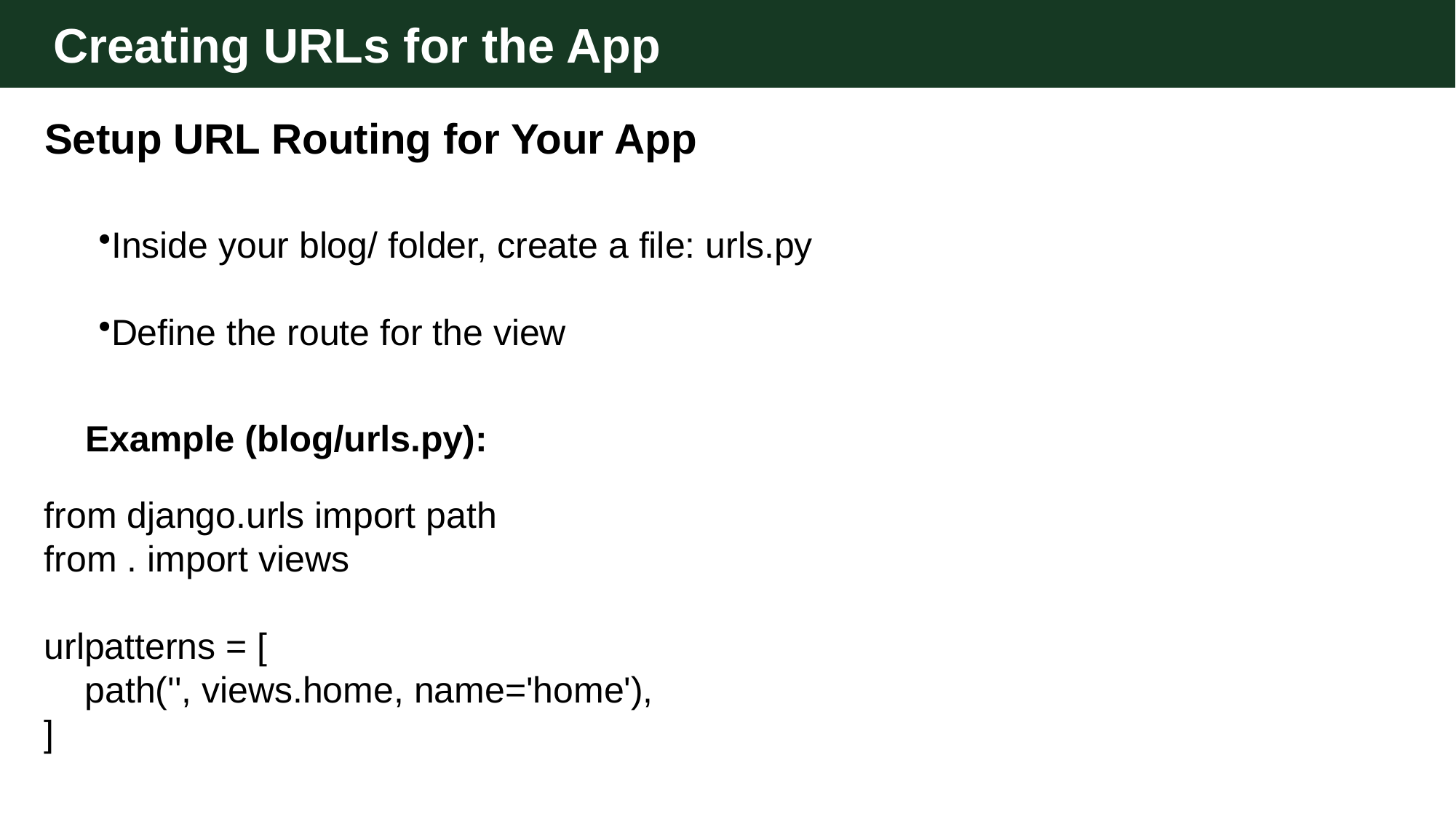

Creating URLs for the App
Setup URL Routing for Your App
Inside your blog/ folder, create a file: urls.py
Define the route for the view

Example (blog/urls.py):
from django.urls import path
from . import views

urlpatterns = [
    path('', views.home, name='home'),
]